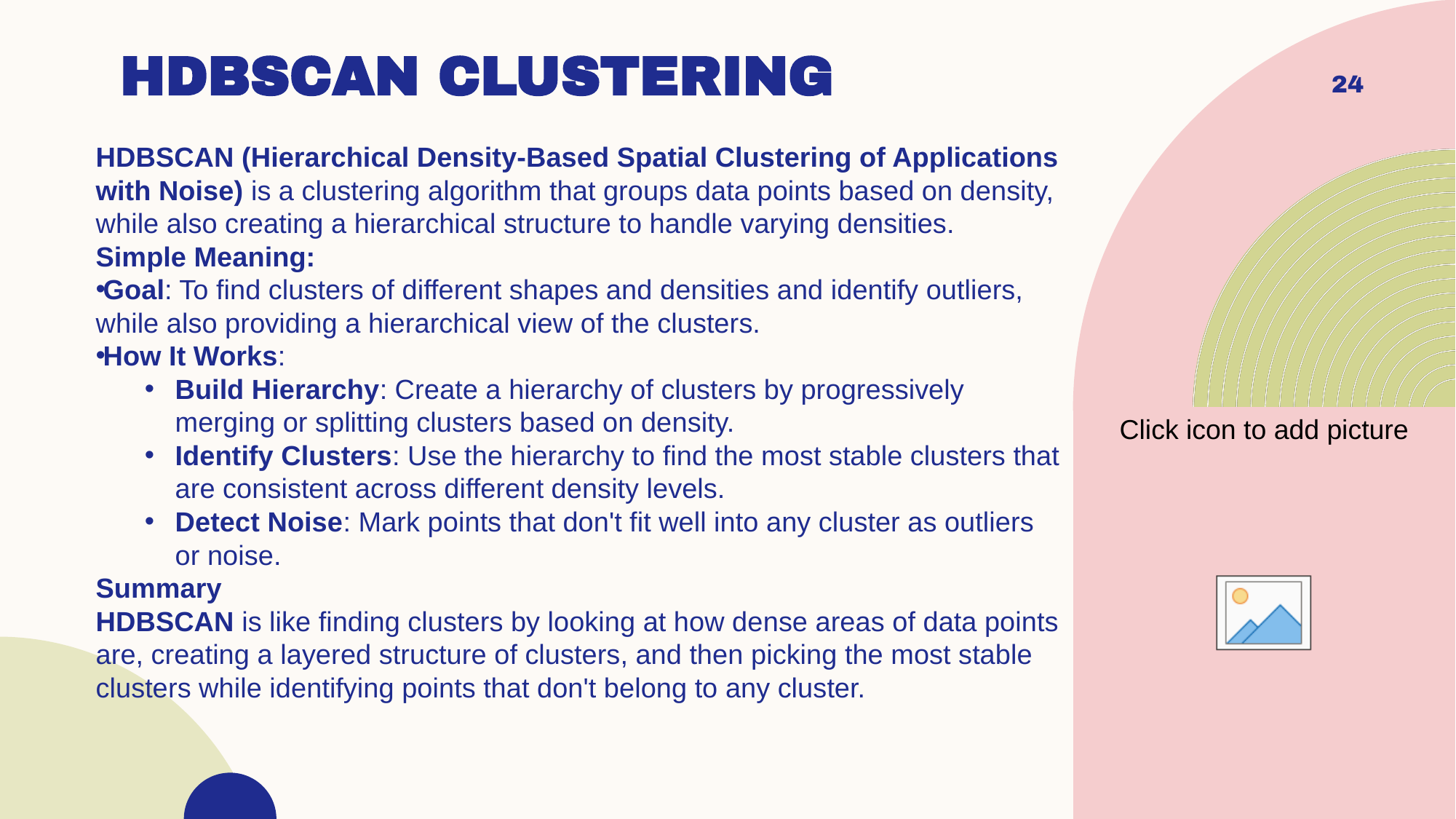

24
# HDBSCAN clustering
HDBSCAN (Hierarchical Density-Based Spatial Clustering of Applications with Noise) is a clustering algorithm that groups data points based on density, while also creating a hierarchical structure to handle varying densities.
Simple Meaning:
Goal: To find clusters of different shapes and densities and identify outliers, while also providing a hierarchical view of the clusters.
How It Works:
Build Hierarchy: Create a hierarchy of clusters by progressively merging or splitting clusters based on density.
Identify Clusters: Use the hierarchy to find the most stable clusters that are consistent across different density levels.
Detect Noise: Mark points that don't fit well into any cluster as outliers or noise.
Summary
HDBSCAN is like finding clusters by looking at how dense areas of data points are, creating a layered structure of clusters, and then picking the most stable clusters while identifying points that don't belong to any cluster.